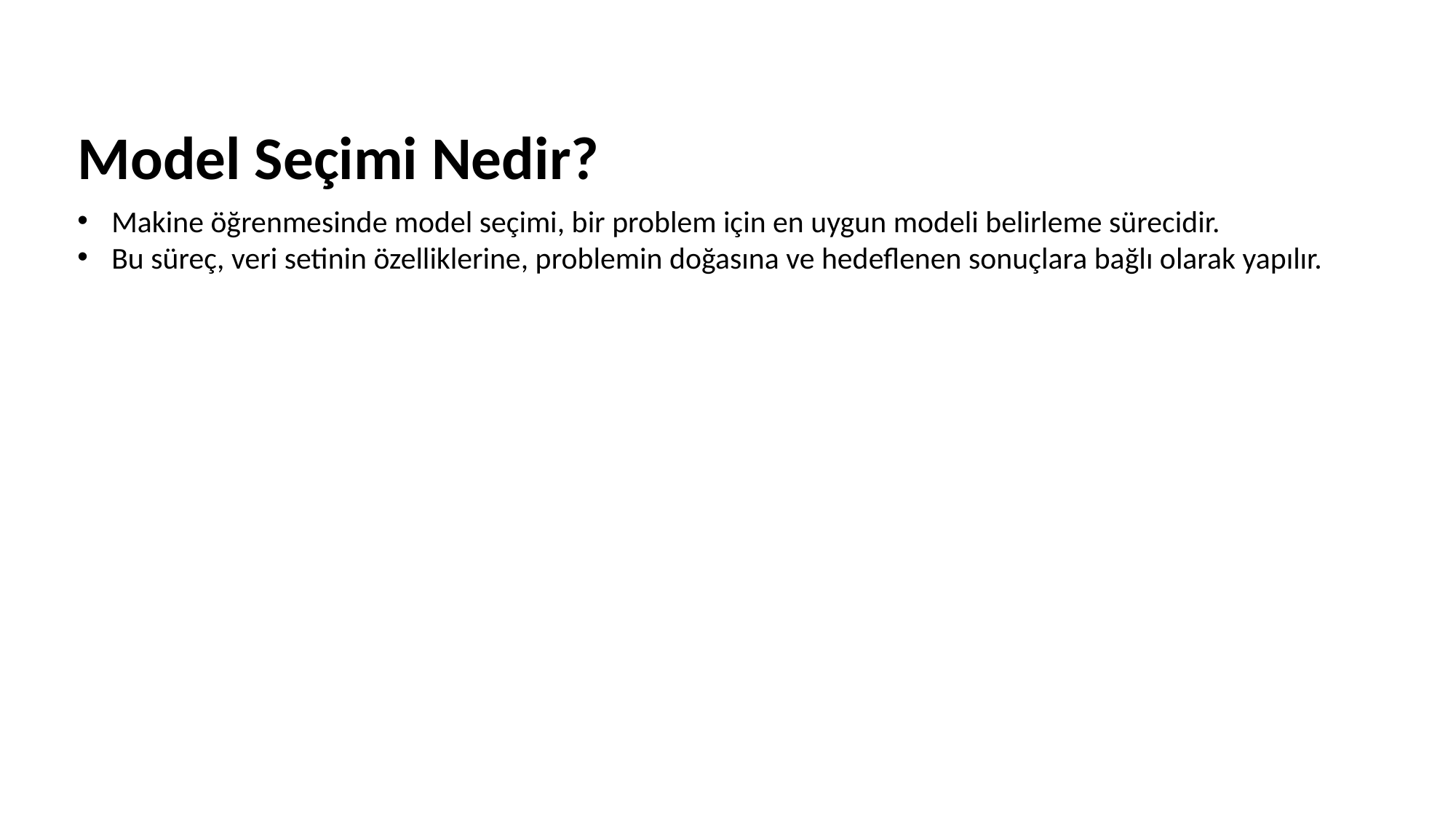

# Model Seçimi Nedir?

Makine öğrenmesinde model seçimi, bir problem için en uygun modeli belirleme sürecidir.
Bu süreç, veri setinin özelliklerine, problemin doğasına ve hedeflenen sonuçlara bağlı olarak yapılır.